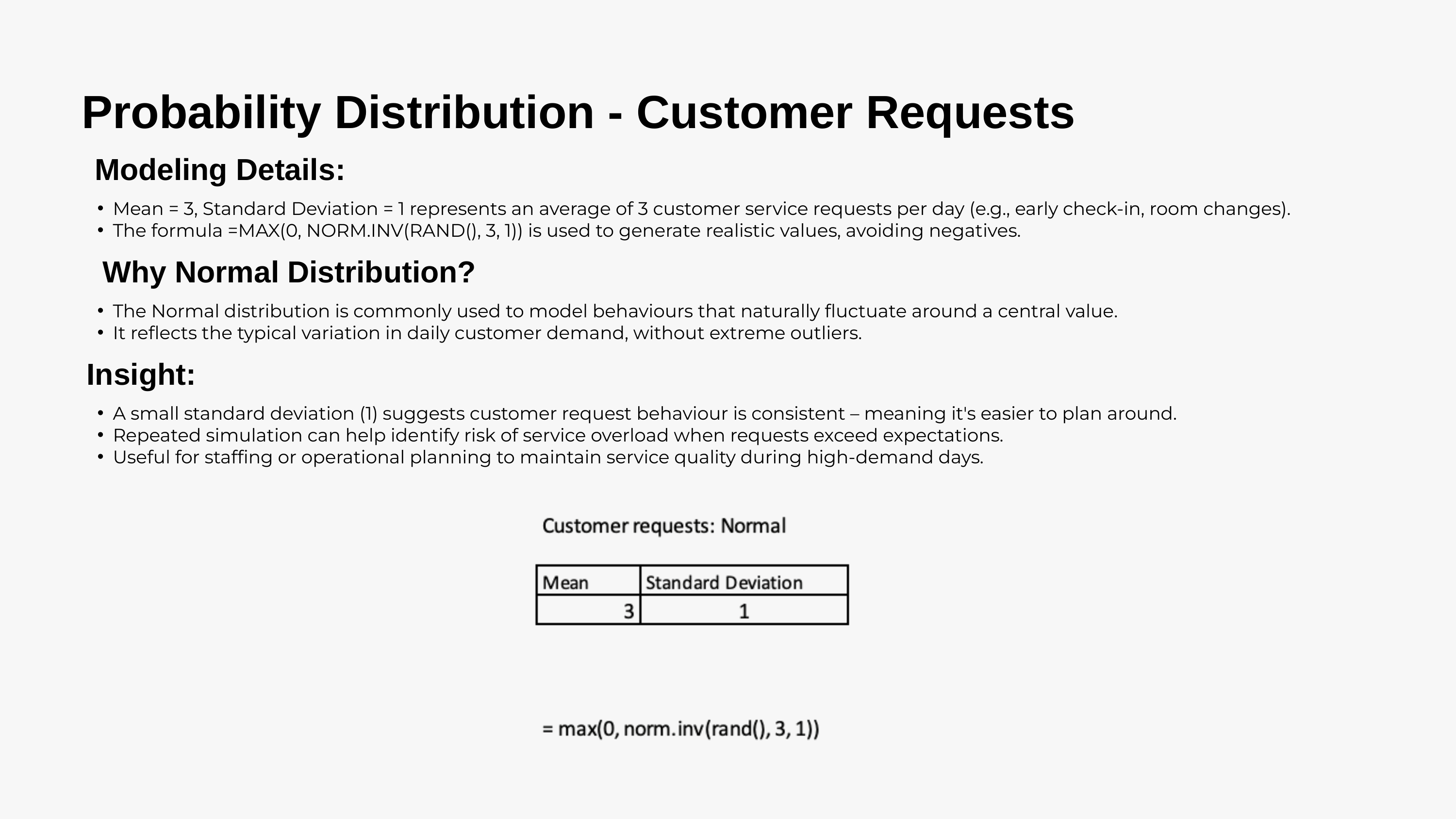

Probability Distribution - Customer Requests
Modeling Details:
Mean = 3, Standard Deviation = 1 represents an average of 3 customer service requests per day (e.g., early check-in, room changes).
The formula =MAX(0, NORM.INV(RAND(), 3, 1)) is used to generate realistic values, avoiding negatives.
Why Normal Distribution?
The Normal distribution is commonly used to model behaviours that naturally fluctuate around a central value.
It reflects the typical variation in daily customer demand, without extreme outliers.
Insight:
A small standard deviation (1) suggests customer request behaviour is consistent – meaning it's easier to plan around.
Repeated simulation can help identify risk of service overload when requests exceed expectations.
Useful for staffing or operational planning to maintain service quality during high-demand days.